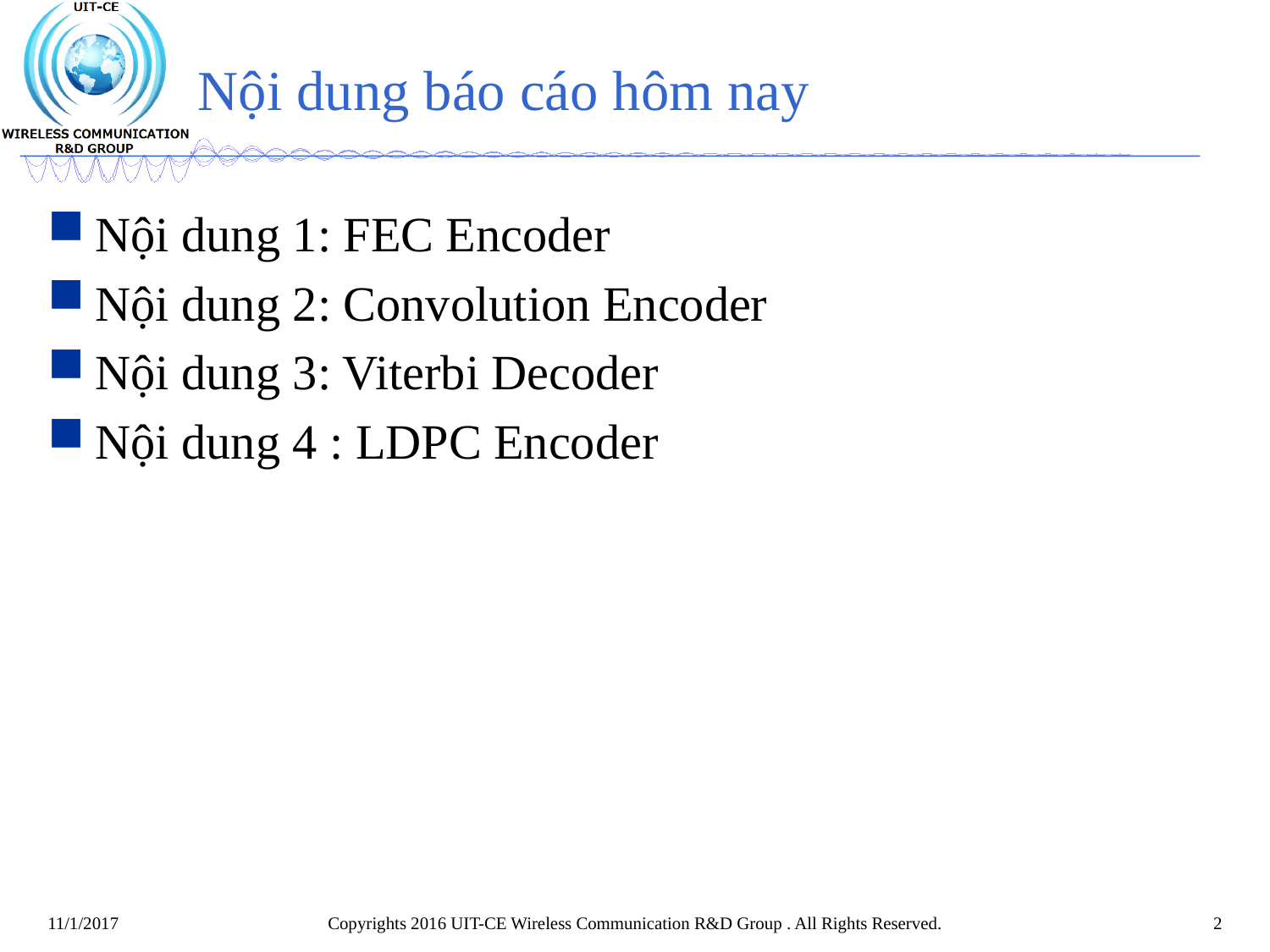

# Nội dung báo cáo hôm nay
Nội dung 1: FEC Encoder
Nội dung 2: Convolution Encoder
Nội dung 3: Viterbi Decoder
Nội dung 4 : LDPC Encoder

Copyrights 2016 UIT-CE Wireless Communication R&D Group . All Rights Reserved.
2
11/1/2017